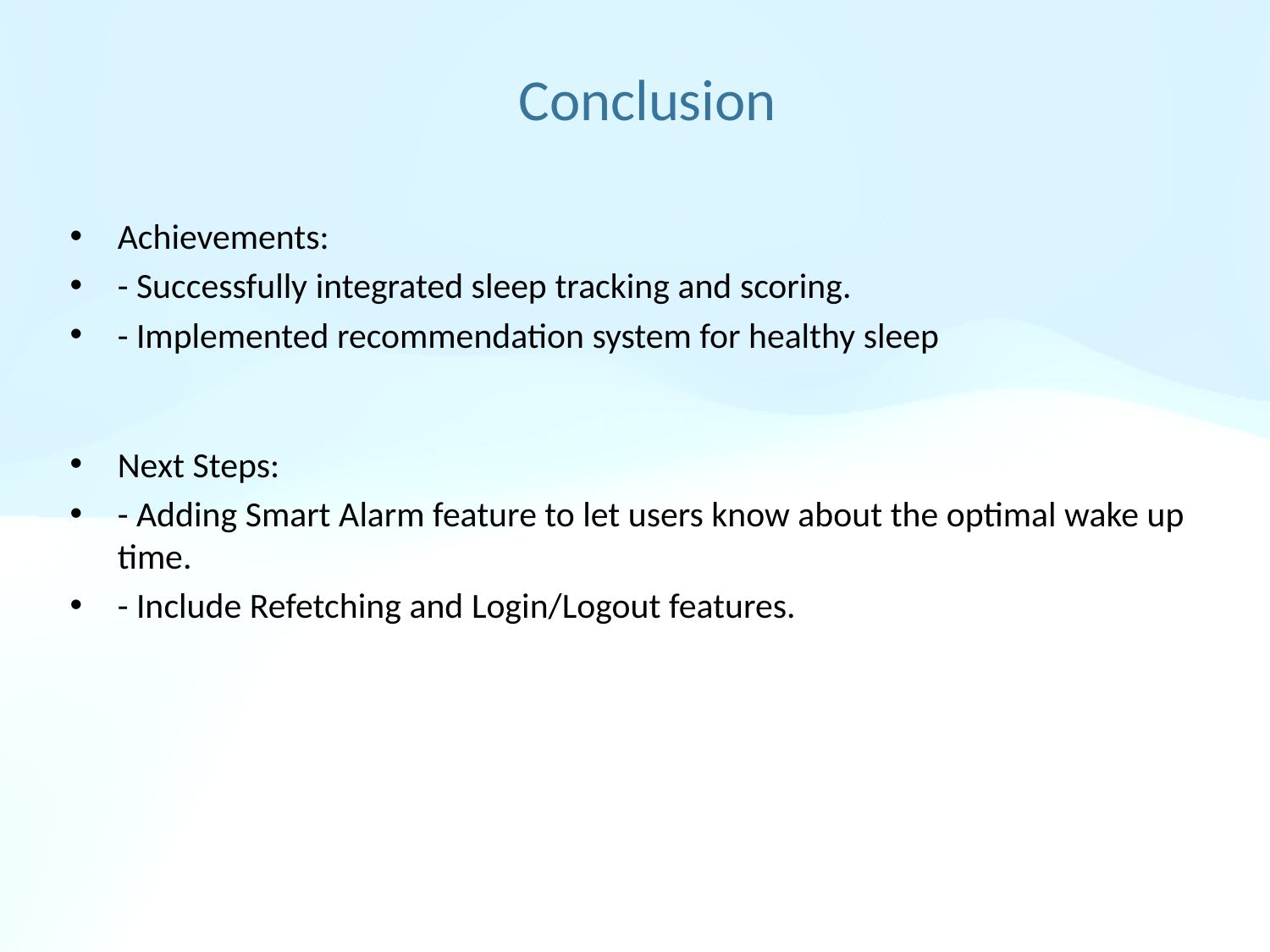

# Conclusion
Achievements:
- Successfully integrated sleep tracking and scoring.
- Implemented recommendation system for healthy sleep

Next Steps:
- Adding Smart Alarm feature to let users know about the optimal wake up time.
- Include Refetching and Login/Logout features.